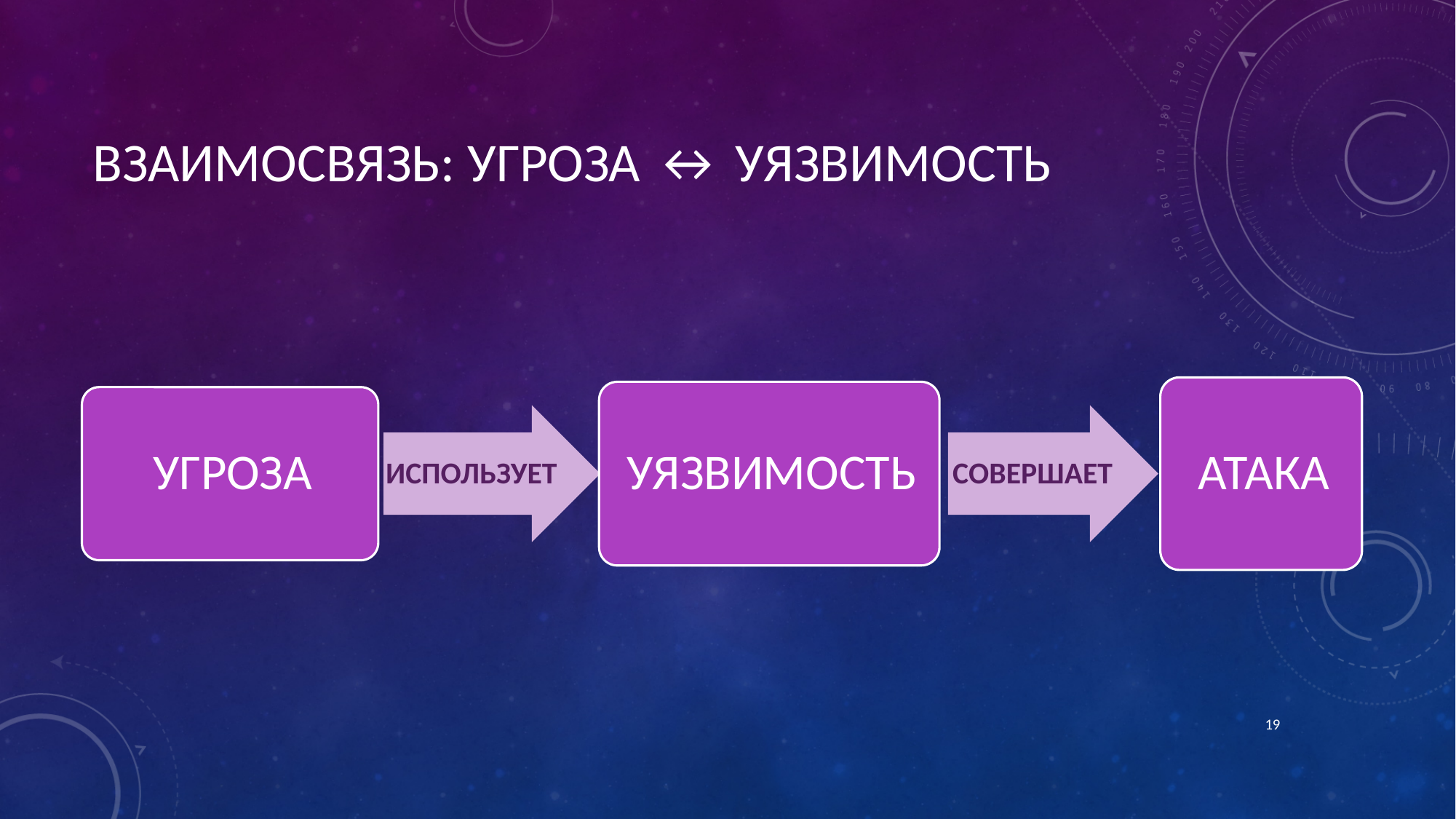

# Взаимосвязь: Угроза ↔ Уязвимость
УГРОЗА
ИСПОЛЬЗУЕТ
УЯЗВИМОСТЬ
СОВЕРШАЕТ
АТАКА
19